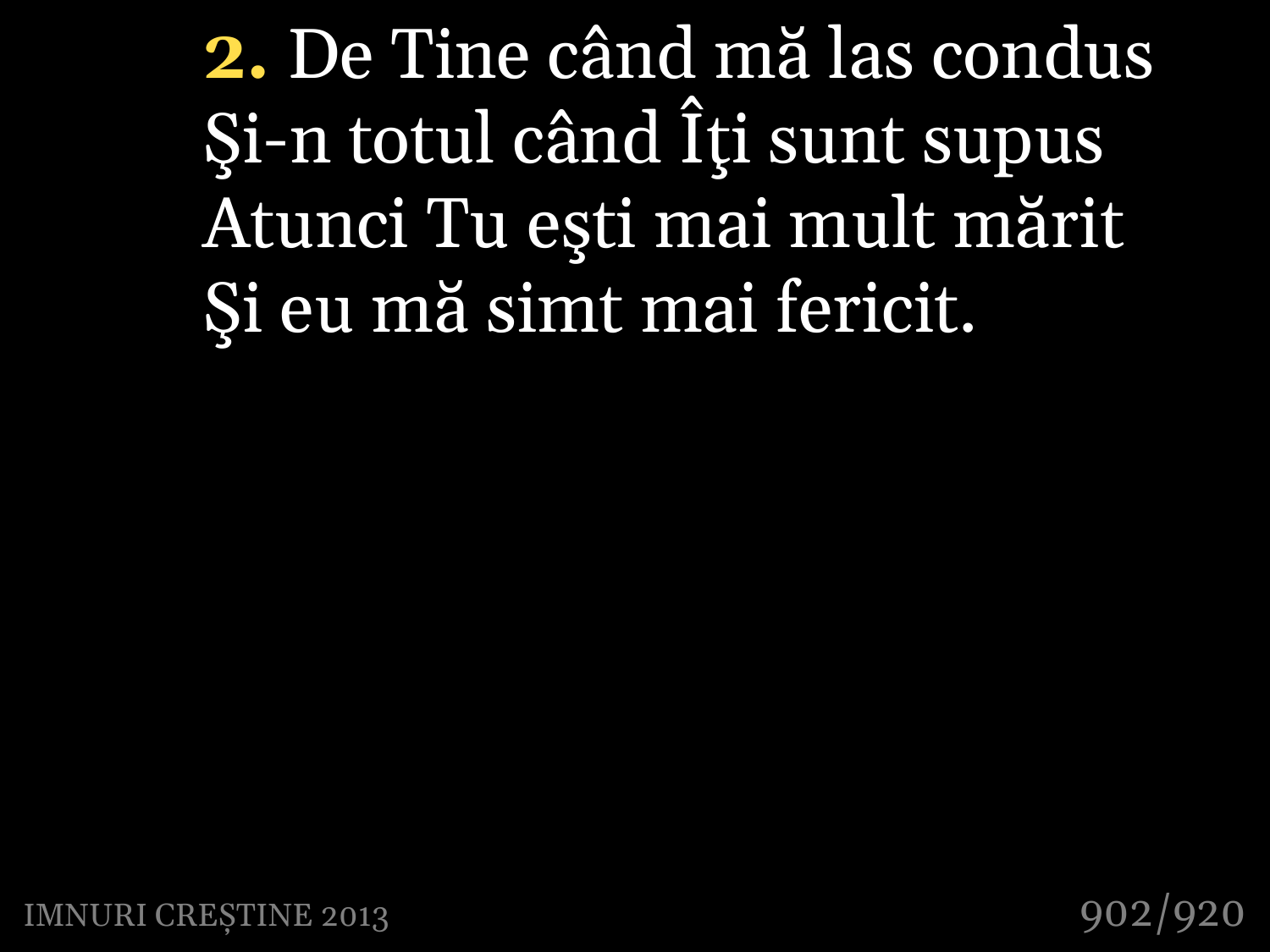

2. De Tine când mă las condus
Şi-n totul când Îţi sunt supus
Atunci Tu eşti mai mult mărit
Şi eu mă simt mai fericit.
902/920
IMNURI CREȘTINE 2013